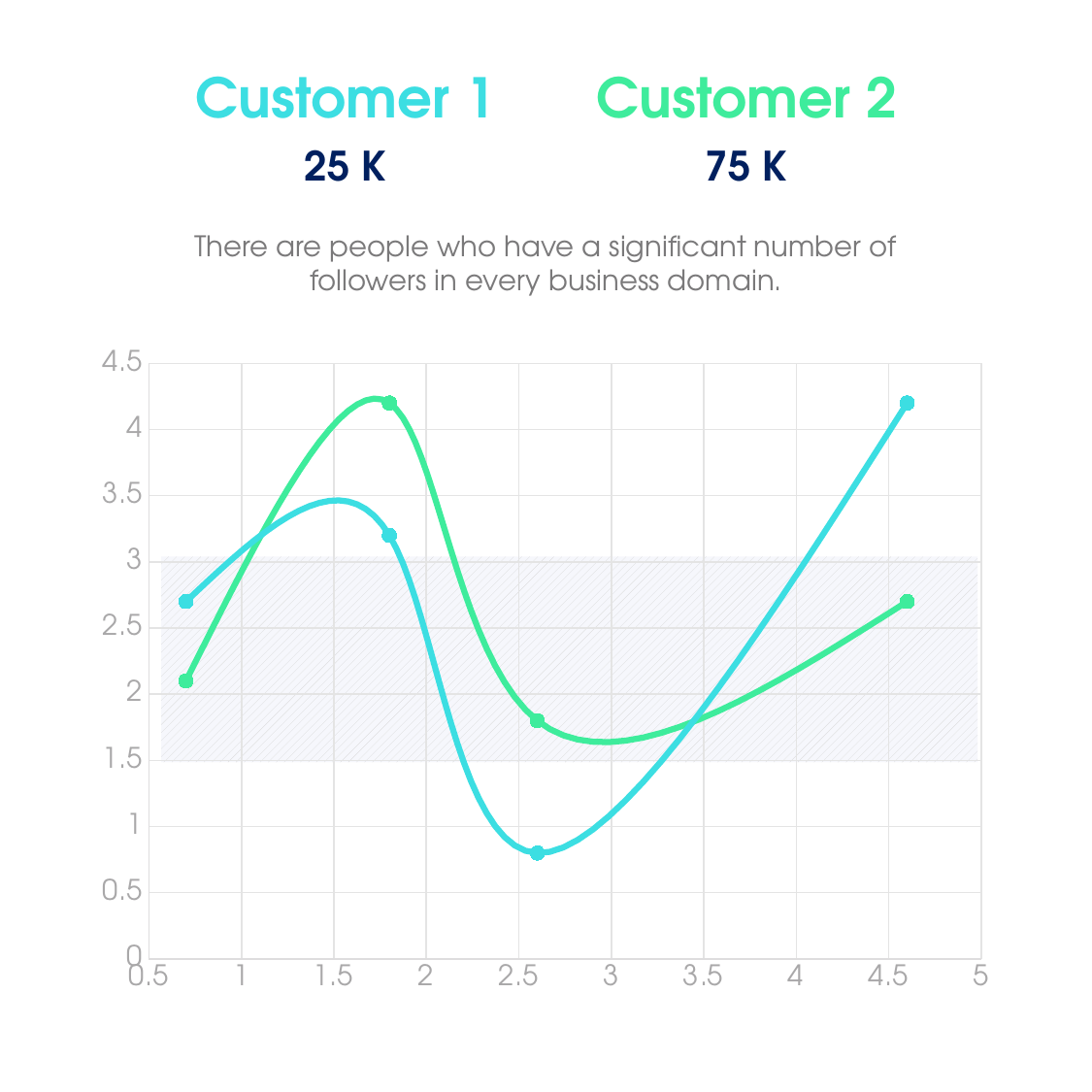

Customer 1
Customer 2
25 K
75 K
There are people who have a significant number of followers in every business domain.

### Chart

| Category | Y-Values | X-Values2 |
|---|---|---|